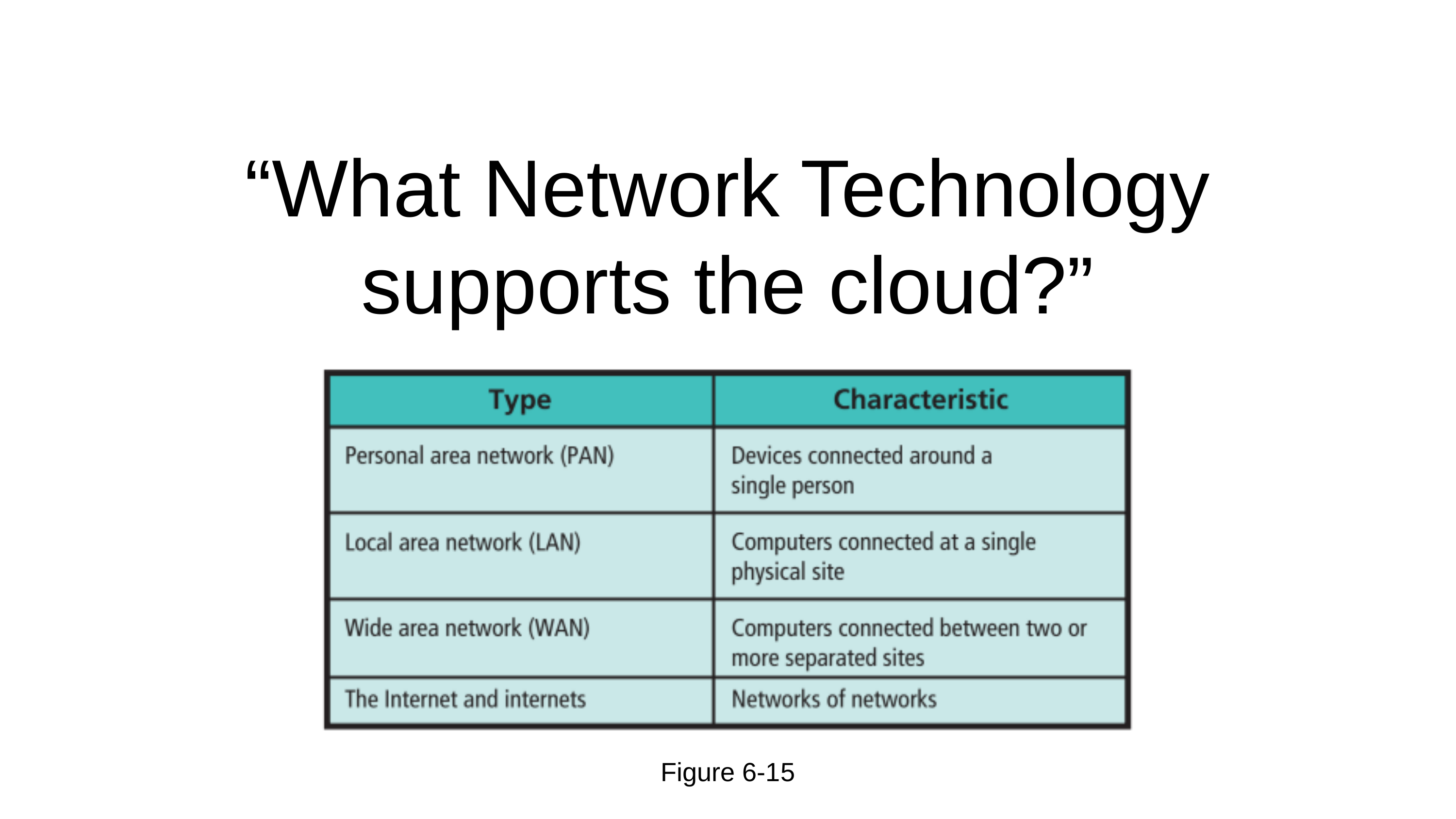

“What Network Technology supports the cloud?”

Figure 6-15